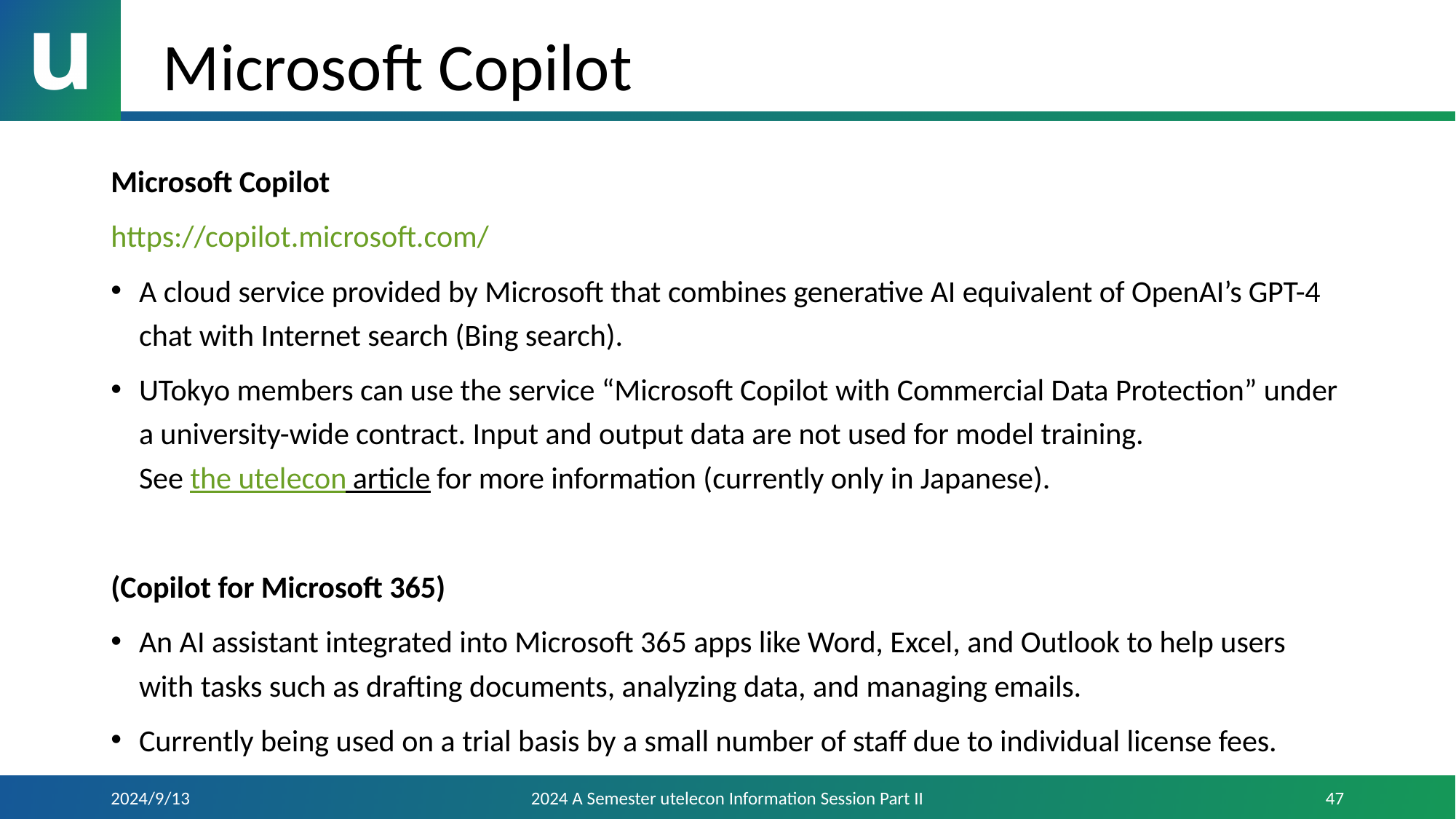

# Microsoft Copilot
Microsoft Copilot
https://copilot.microsoft.com/
A cloud service provided by Microsoft that combines generative AI equivalent of OpenAI’s GPT-4 chat with Internet search (Bing search).
UTokyo members can use the service “Microsoft Copilot with Commercial Data Protection” under a university-wide contract. Input and output data are not used for model training.
See the utelecon article for more information (currently only in Japanese).

(Copilot for Microsoft 365)
An AI assistant integrated into Microsoft 365 apps like Word, Excel, and Outlook to help users with tasks such as drafting documents, analyzing data, and managing emails.
Currently being used on a trial basis by a small number of staff due to individual license fees.
2024/9/13
2024 A Semester utelecon Information Session Part II
47